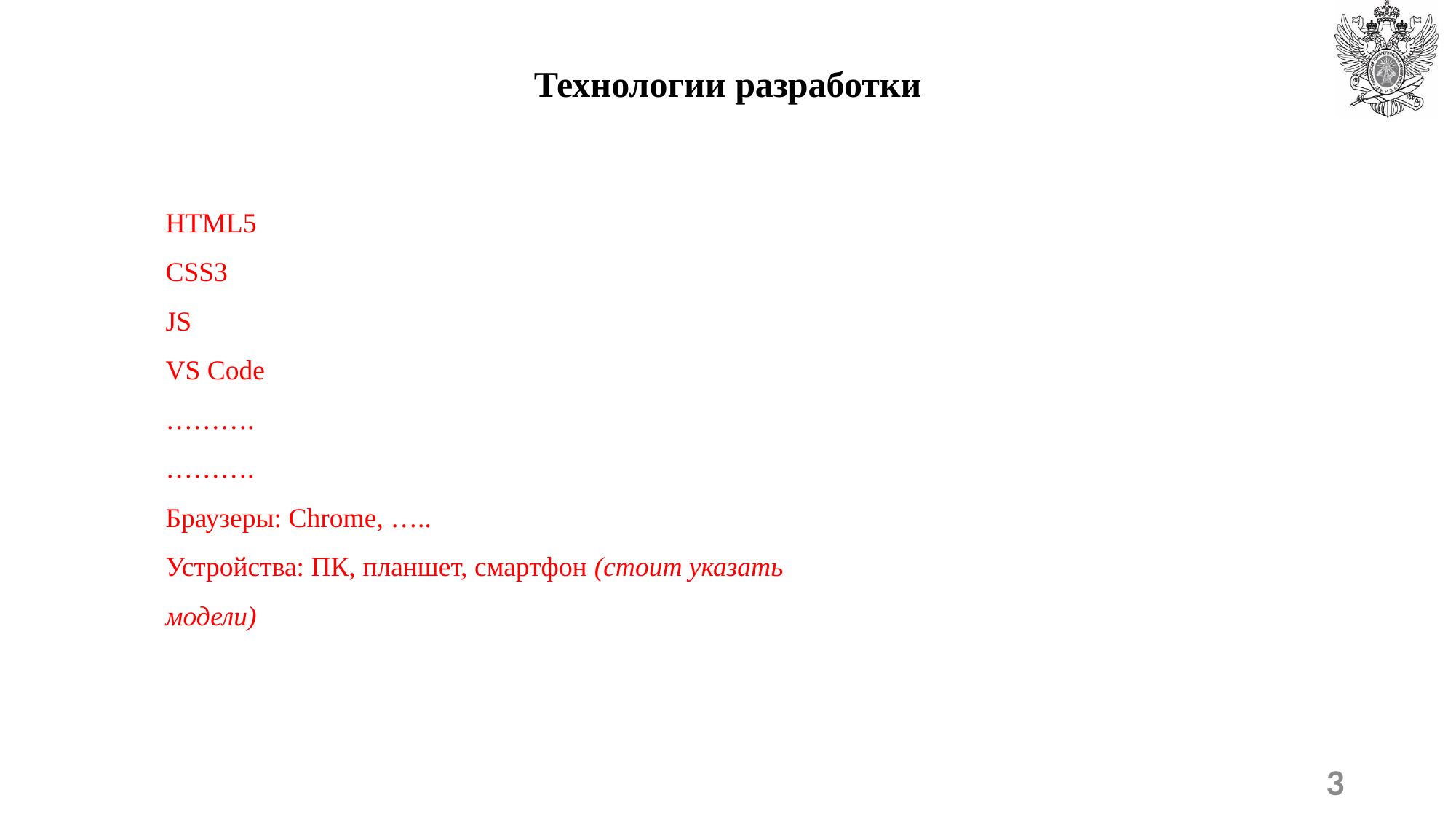

Технологии разработки
HTML5
CSS3
JS
VS Code
……….
……….
Браузеры: Chrome, …..
Устройства: ПК, планшет, смартфон (стоит указать модели)
3